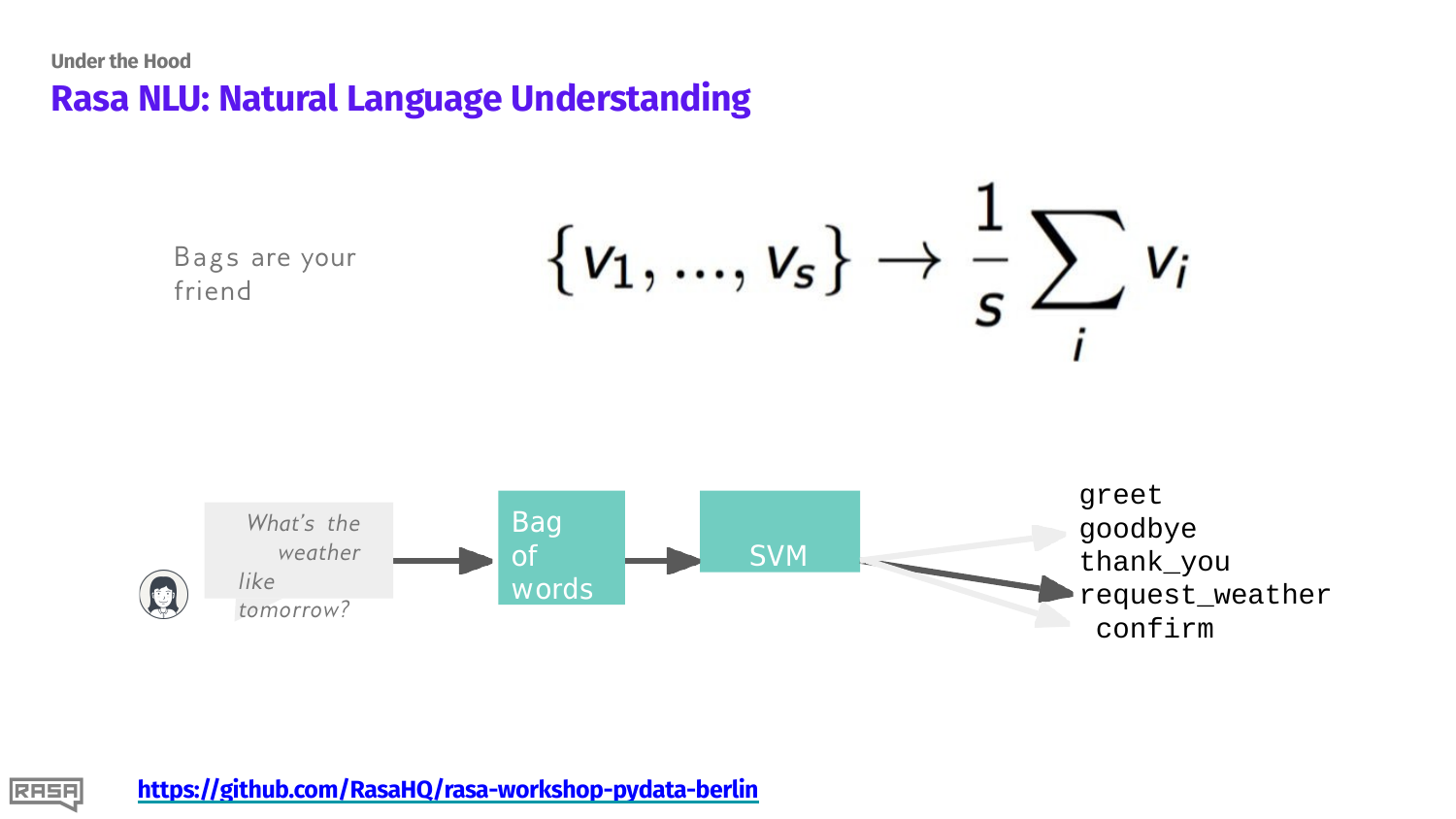

Under the Hood
# Rasa NLU: Natural Language Understanding

Bags are your friend
greet  goodbye  thank_you
request_weather  confirm
Bag  of  words

SVM

What’s the  weather like  tomorrow?

https://github.com/RasaHQ/rasa-workshop-pydata-berlin